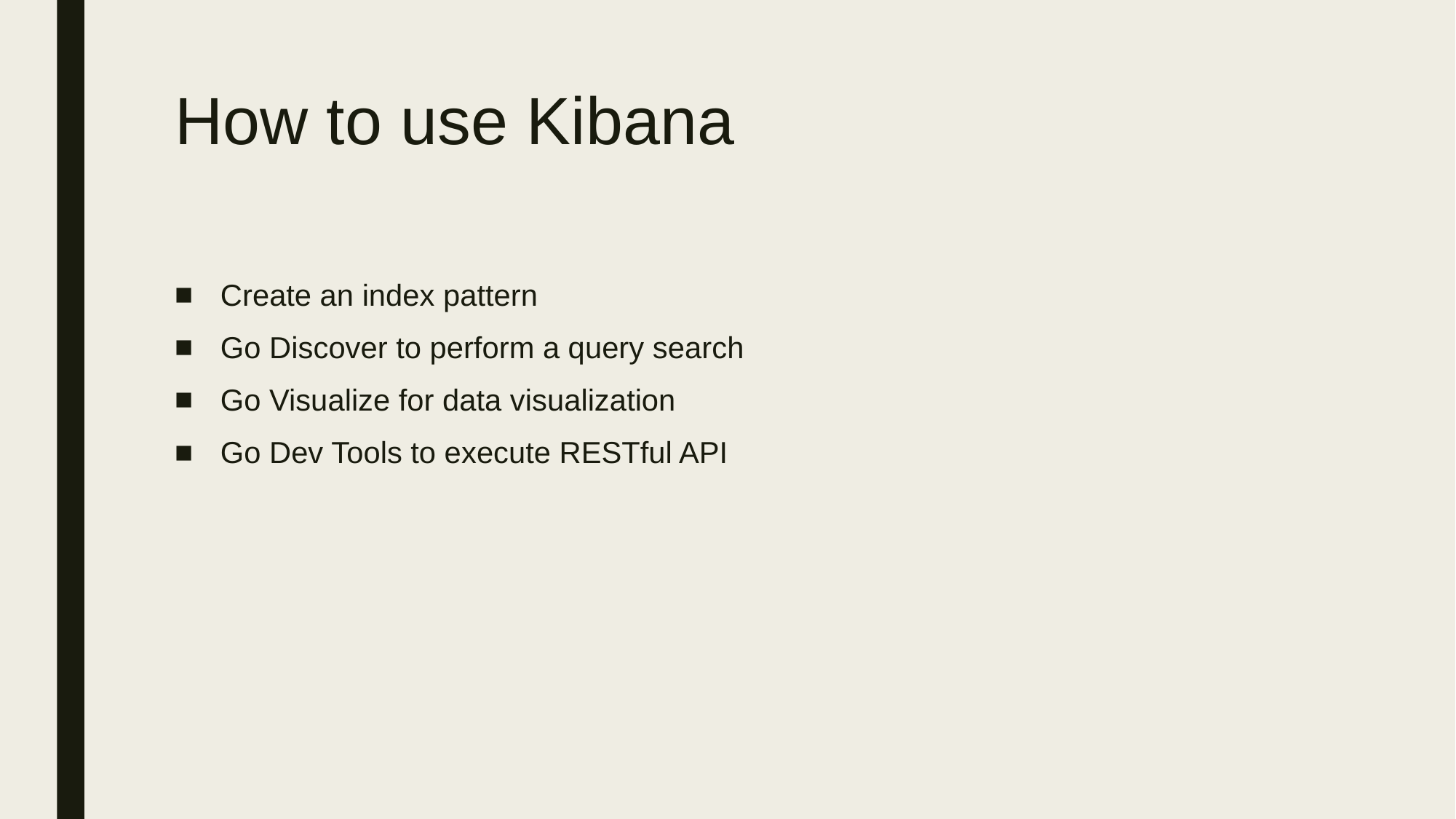

# How to use Kibana
Create an index pattern
Go Discover to perform a query search
Go Visualize for data visualization
Go Dev Tools to execute RESTful API